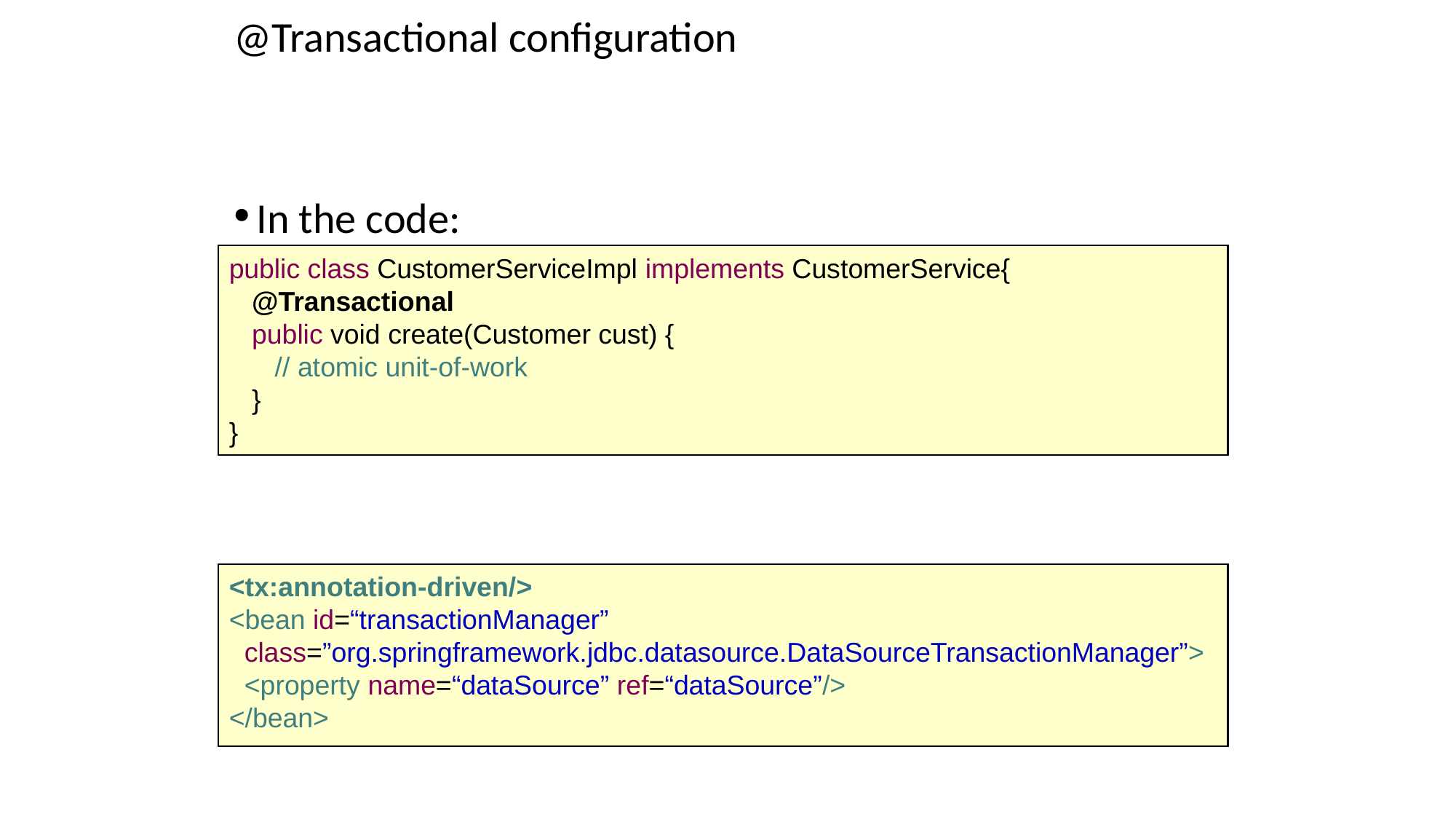

@Transactional configuration
In the code:

In the configuration:
public class CustomerServiceImpl implements CustomerService{
   @Transactional
   public void create(Customer cust) {
      // atomic unit-of-work
   }
}

<tx:annotation-driven/>
<bean id=“transactionManager”
  class=”org.springframework.jdbc.datasource.DataSourceTransactionManager”>
  <property name=“dataSource” ref=“dataSource”/>
</bean>